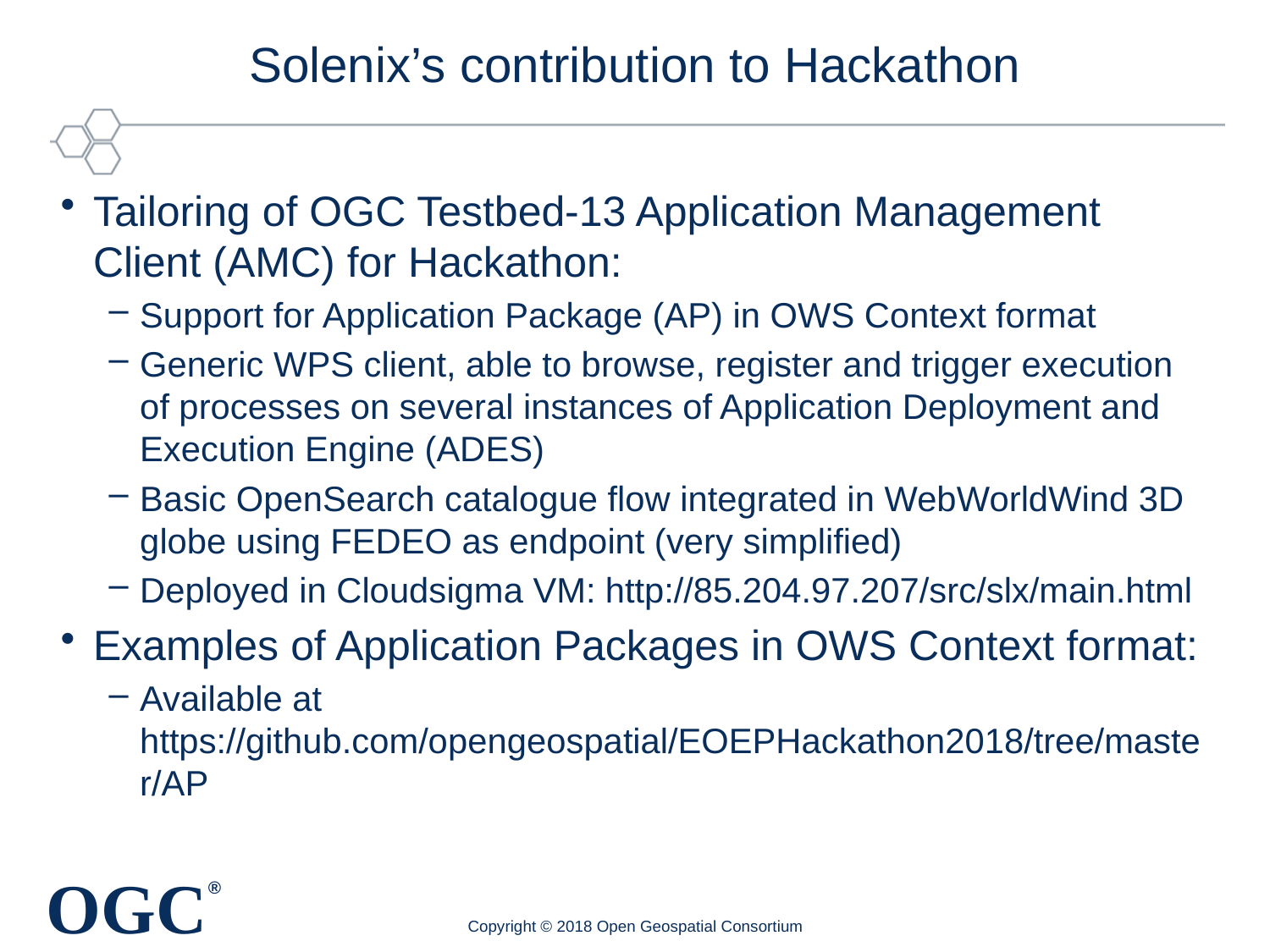

# Solenix’s contribution to Hackathon
Tailoring of OGC Testbed-13 Application Management Client (AMC) for Hackathon:
Support for Application Package (AP) in OWS Context format
Generic WPS client, able to browse, register and trigger execution of processes on several instances of Application Deployment and Execution Engine (ADES)
Basic OpenSearch catalogue flow integrated in WebWorldWind 3D globe using FEDEO as endpoint (very simplified)
Deployed in Cloudsigma VM: http://85.204.97.207/src/slx/main.html
Examples of Application Packages in OWS Context format:
Available at https://github.com/opengeospatial/EOEPHackathon2018/tree/master/AP
Copyright © 2018 Open Geospatial Consortium